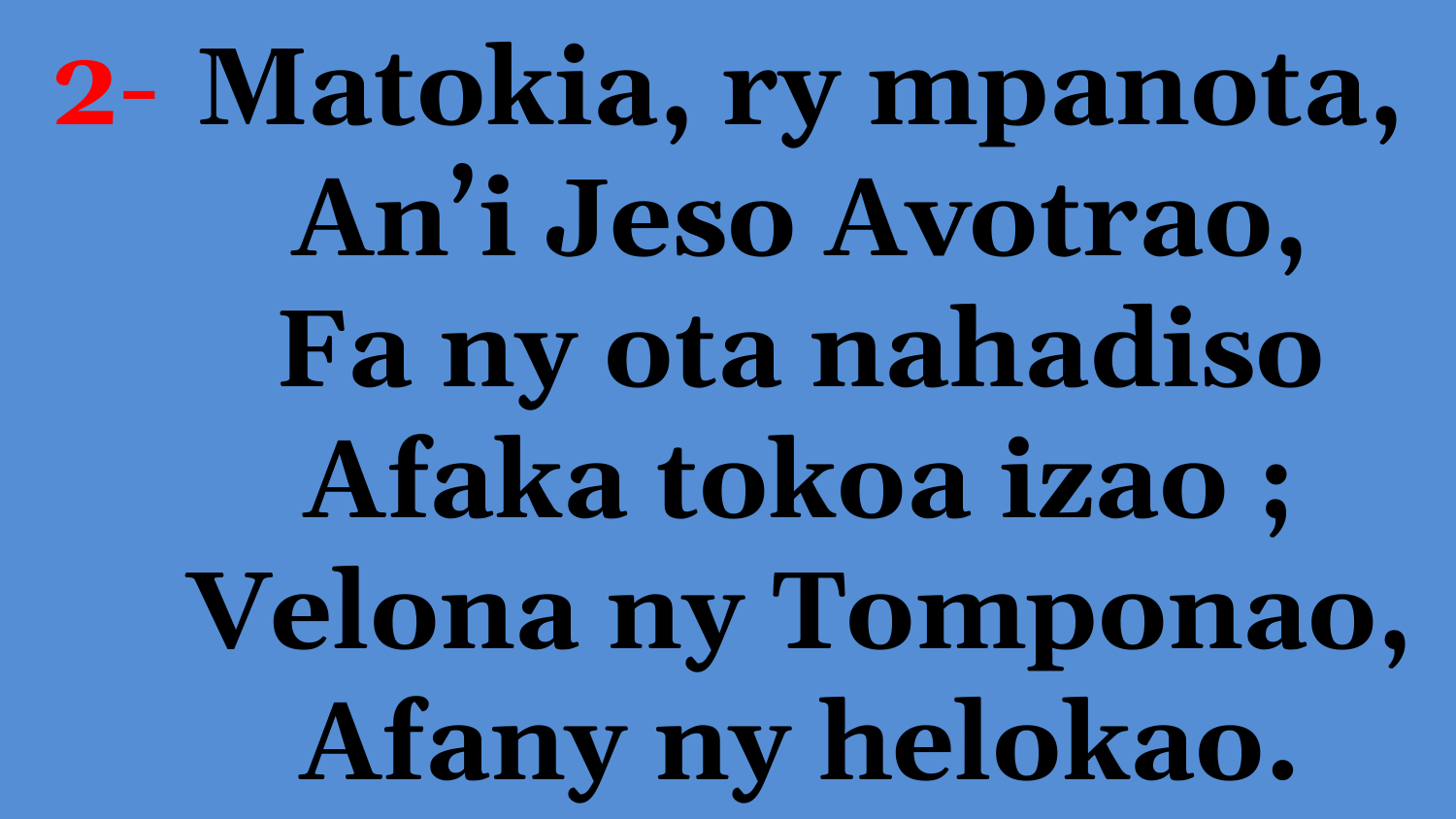

# 2- 	Matokia, ry mpanota, An’i Jeso Avotrao, Fa ny ota nahadiso Afaka tokoa izao ; Velona ny Tomponao, Afany ny helokao.